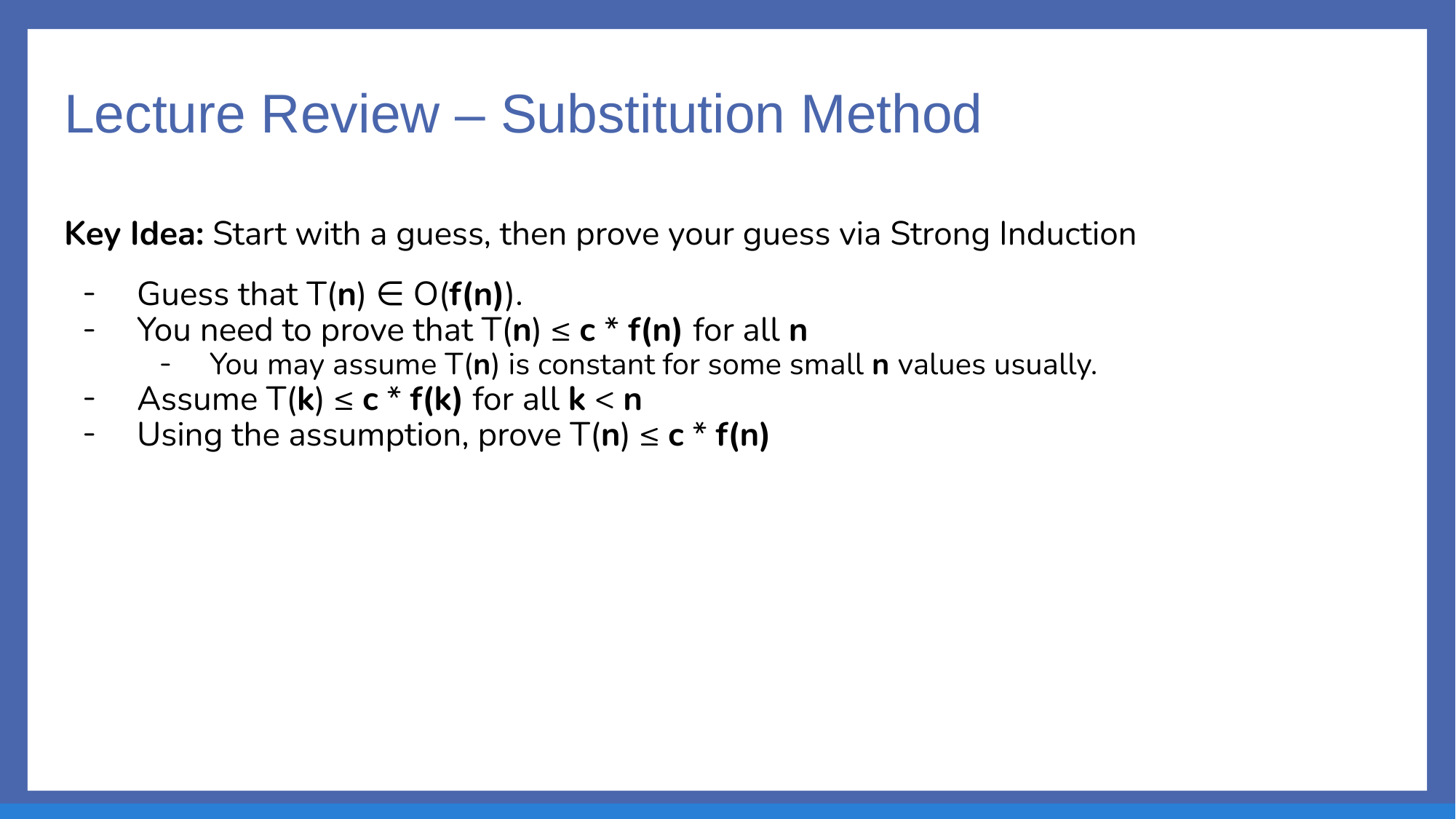

# Lecture Review – Substitution Method
Key Idea: Start with a guess, then prove your guess via Strong Induction
Guess that T(n) ∈ O(f(n)).
You need to prove that T(n) ≤ c * f(n) for all n
You may assume T(n) is constant for some small n values usually.
Assume T(k) ≤ c * f(k) for all k < n
Using the assumption, prove T(n) ≤ c * f(n)